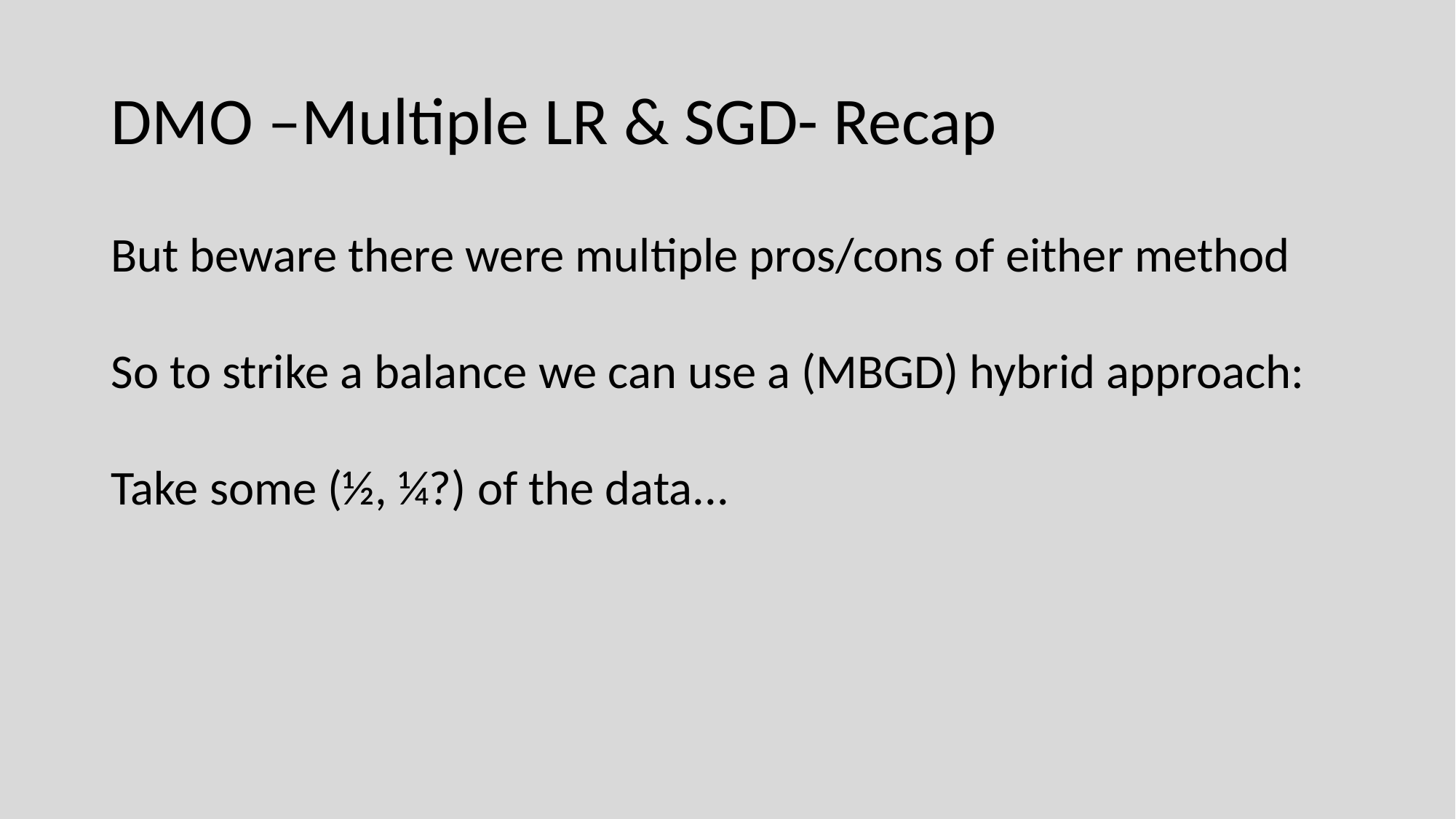

# DMO –Multiple LR & SGD- Recap
But beware there were multiple pros/cons of either method

So to strike a balance we can use a (MBGD) hybrid approach:

Take some (½, ¼?) of the data...